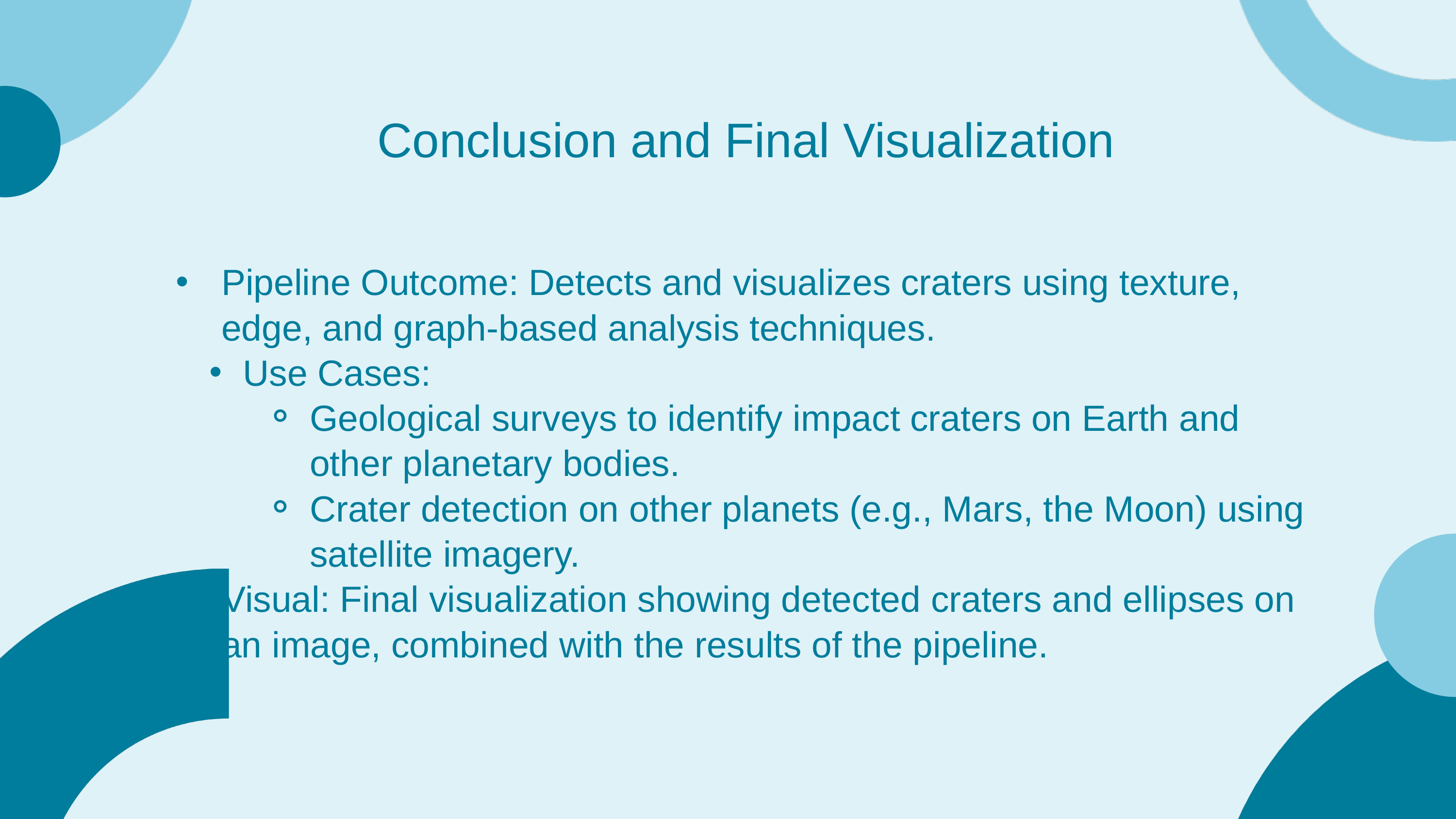

Conclusion and Final Visualization

Pipeline Outcome: Detects and visualizes craters using texture, edge, and graph-based analysis techniques.
Use Cases:
Geological surveys to identify impact craters on Earth and other planetary bodies.
Crater detection on other planets (e.g., Mars, the Moon) using satellite imagery.
Visual: Final visualization showing detected craters and ellipses on an image, combined with the results of the pipeline.